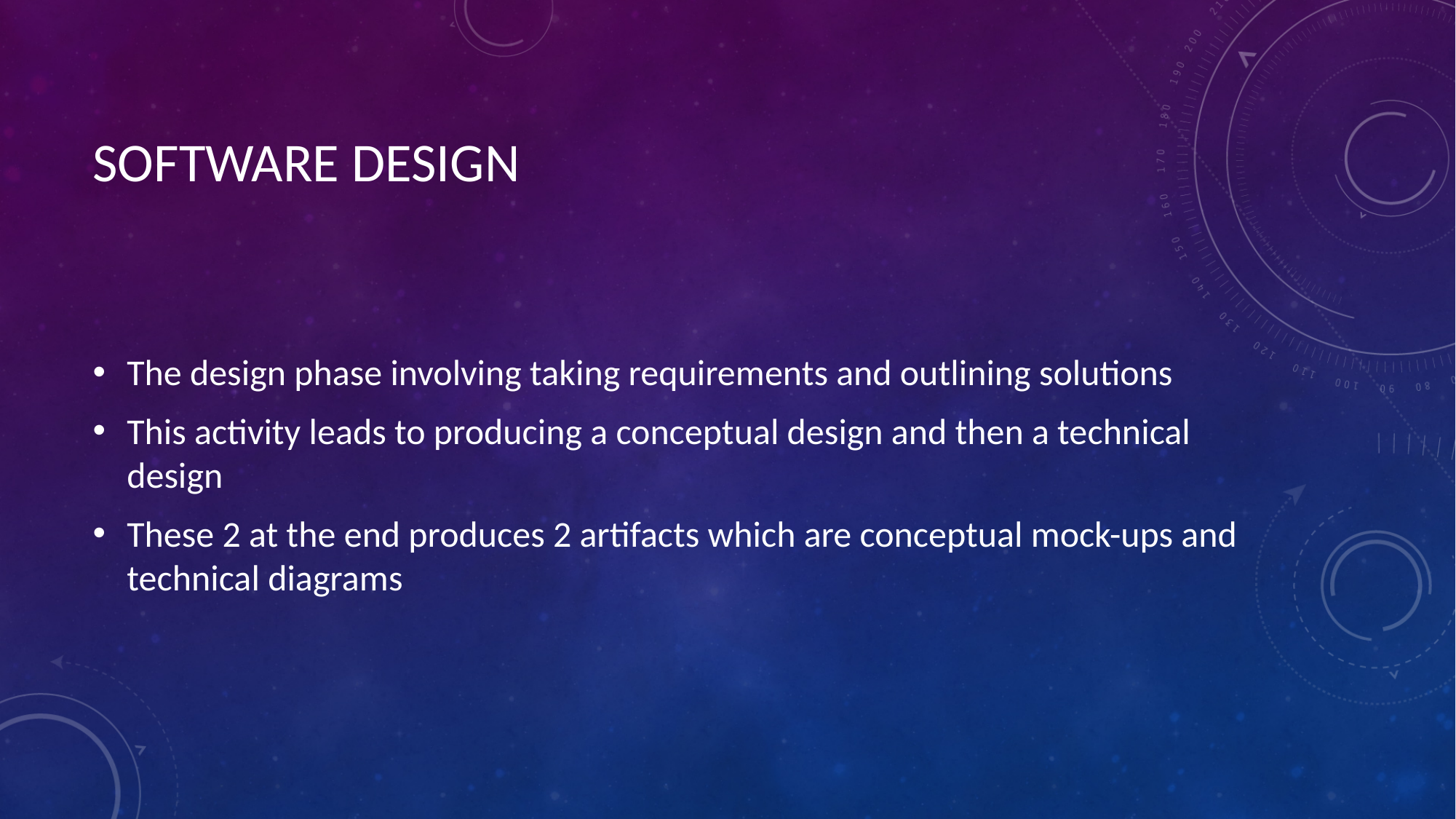

# Software design
The design phase involving taking requirements and outlining solutions
This activity leads to producing a conceptual design and then a technical design
These 2 at the end produces 2 artifacts which are conceptual mock-ups and technical diagrams